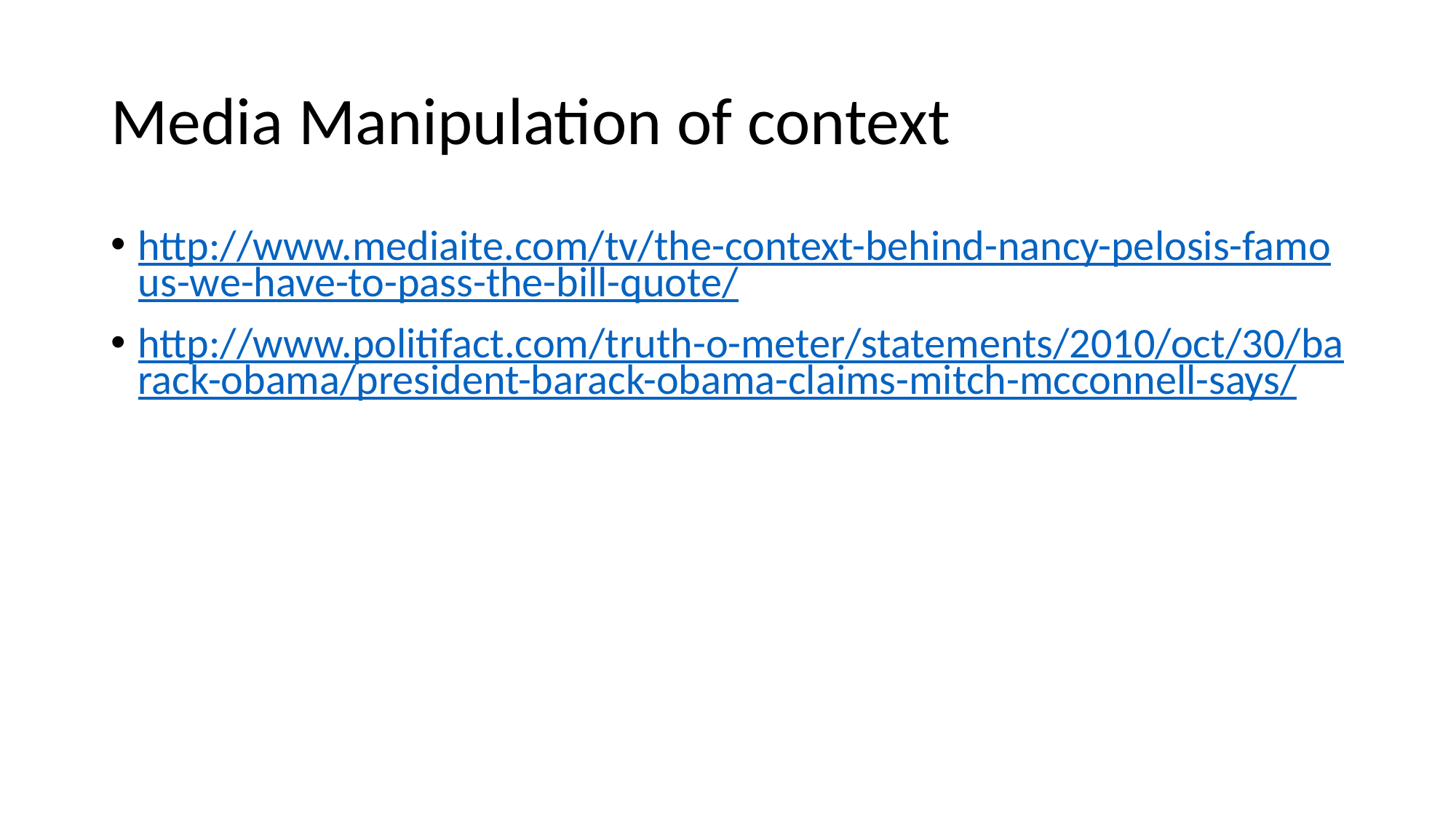

# Media Manipulation of context
http://www.mediaite.com/tv/the-context-behind-nancy-pelosis-famous-we-have-to-pass-the-bill-quote/
http://www.politifact.com/truth-o-meter/statements/2010/oct/30/barack-obama/president-barack-obama-claims-mitch-mcconnell-says/